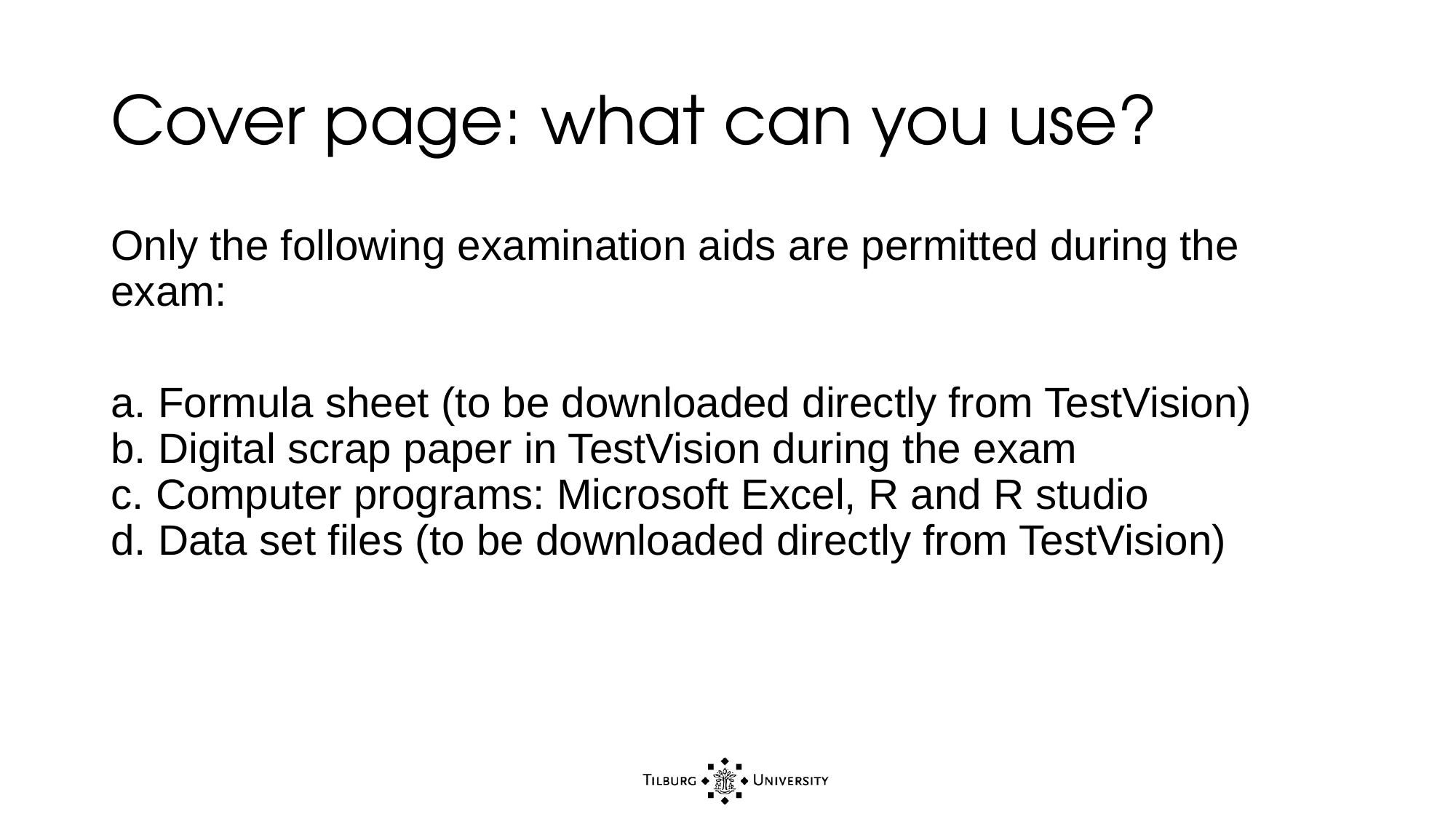

# Cover page: what can you use?
Only the following examination aids are permitted during the exam:
a. Formula sheet (to be downloaded directly from TestVision)
b. Digital scrap paper in TestVision during the exam
c. Computer programs: Microsoft Excel, R and R studio
d. Data set files (to be downloaded directly from TestVision)